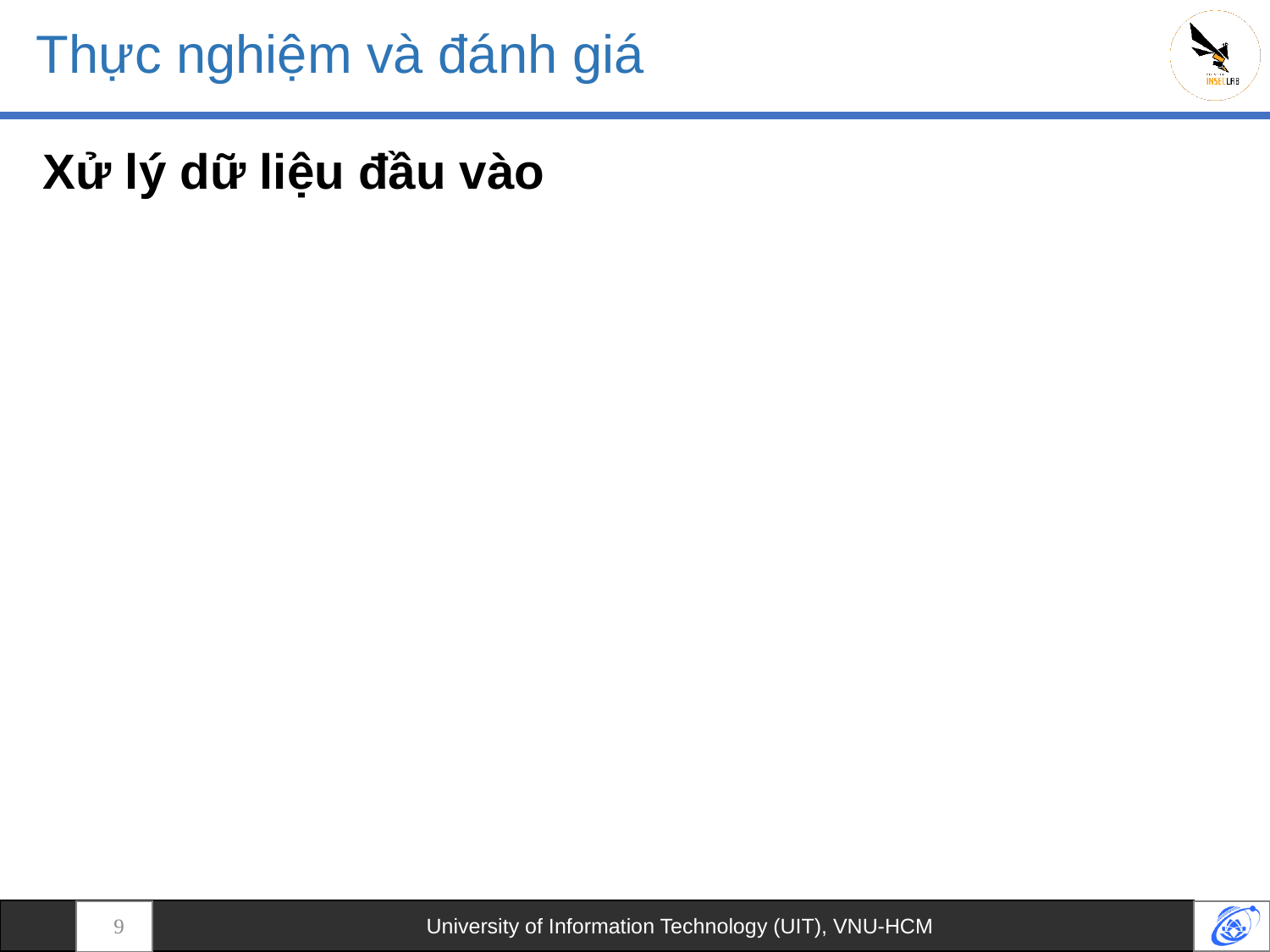

# Thực nghiệm và đánh giá
Xử lý dữ liệu đầu vào
9